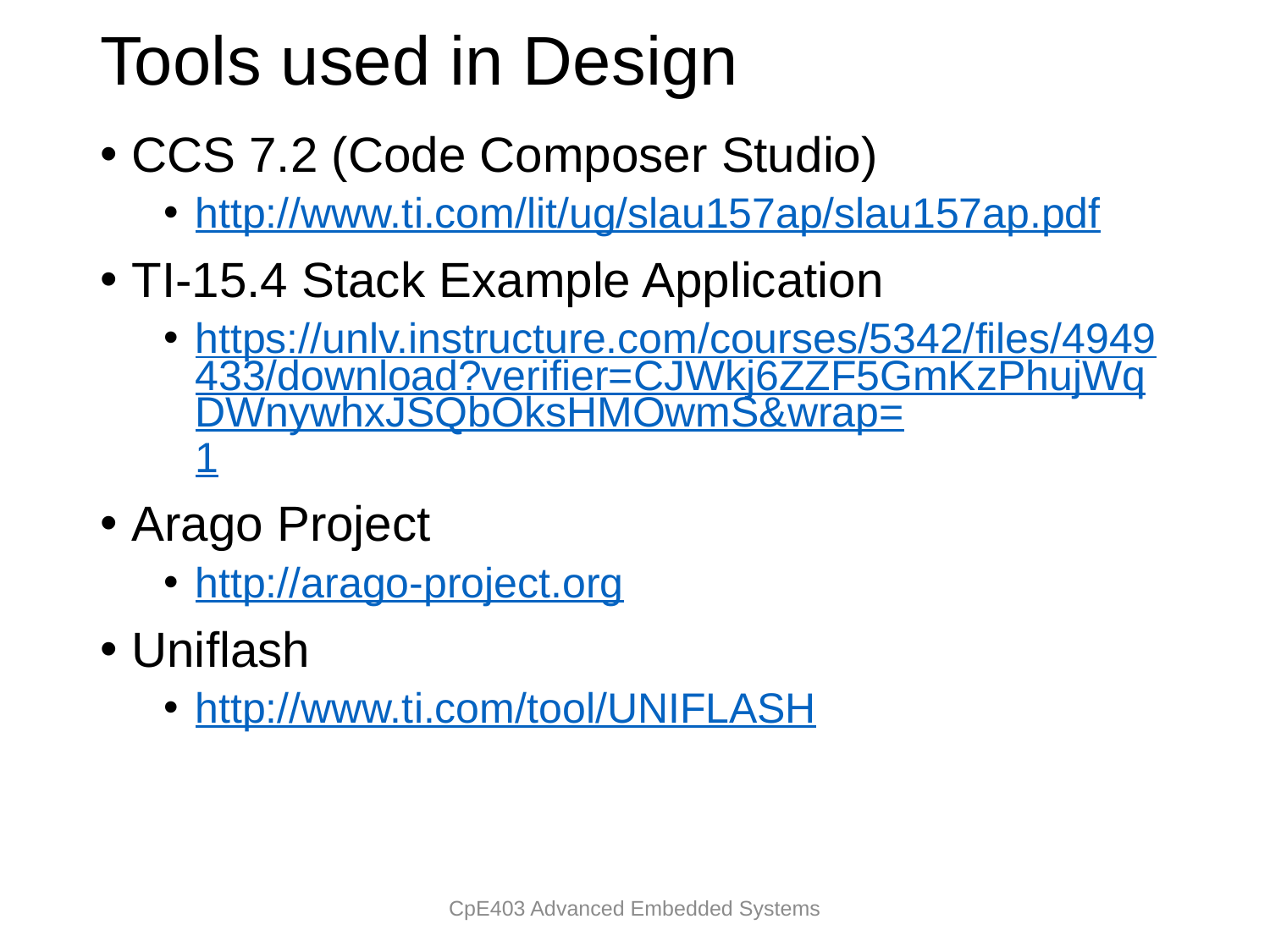

# Tools used in Design
CCS 7.2 (Code Composer Studio)
http://www.ti.com/lit/ug/slau157ap/slau157ap.pdf
TI-15.4 Stack Example Application
https://unlv.instructure.com/courses/5342/files/4949433/download?verifier=CJWkj6ZZF5GmKzPhujWqDWnywhxJSQbOksHMOwmS&wrap=1
Arago Project
http://arago-project.org
Uniflash
http://www.ti.com/tool/UNIFLASH
CpE403 Advanced Embedded Systems